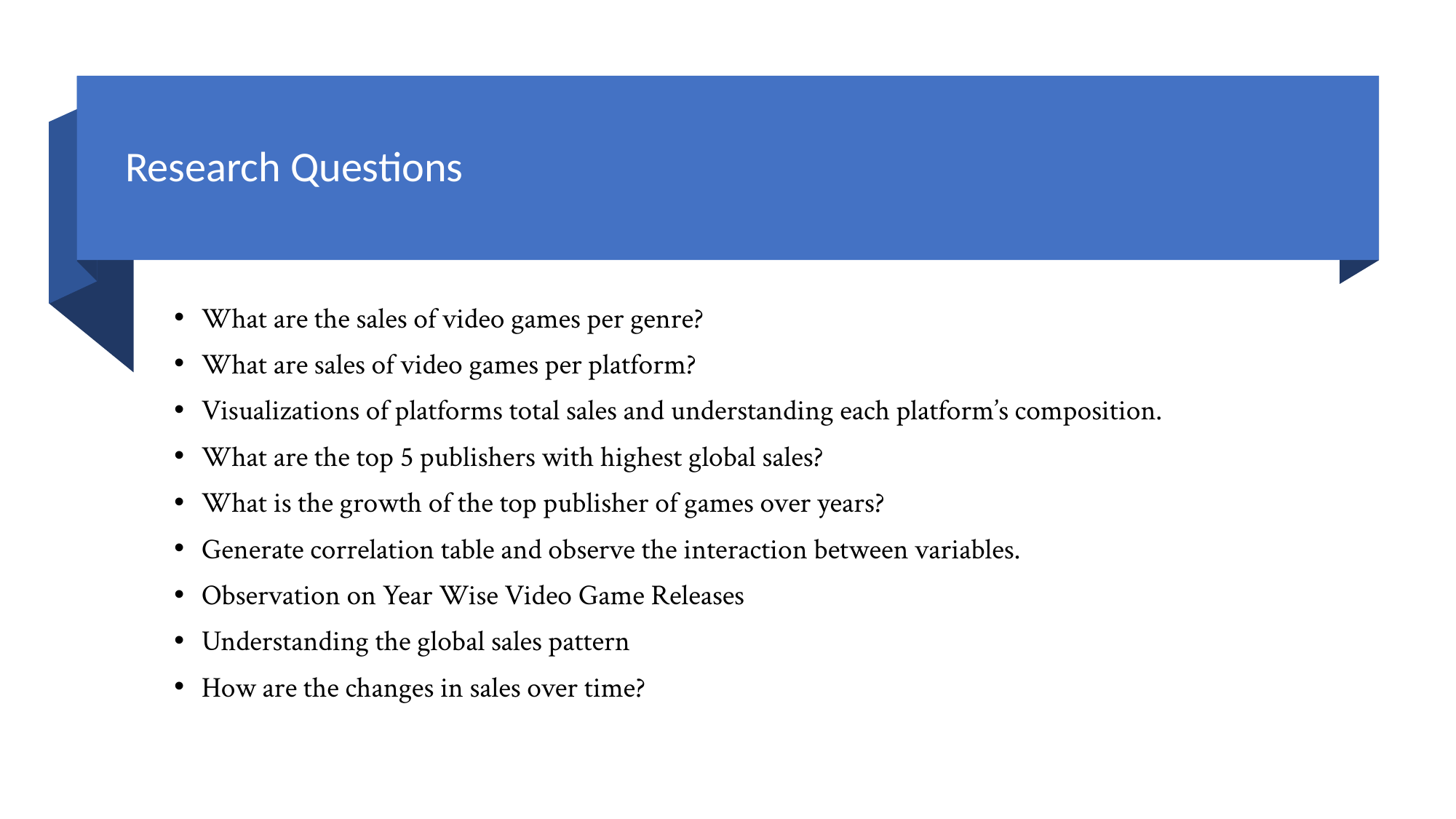

# Research Questions

What are the sales of video games per genre?
What are sales of video games per platform?
Visualizations of platforms total sales and understanding each platform’s composition.
What are the top 5 publishers with highest global sales?
What is the growth of the top publisher of games over years?
Generate correlation table and observe the interaction between variables.
Observation on Year Wise Video Game Releases
Understanding the global sales pattern
How are the changes in sales over time?